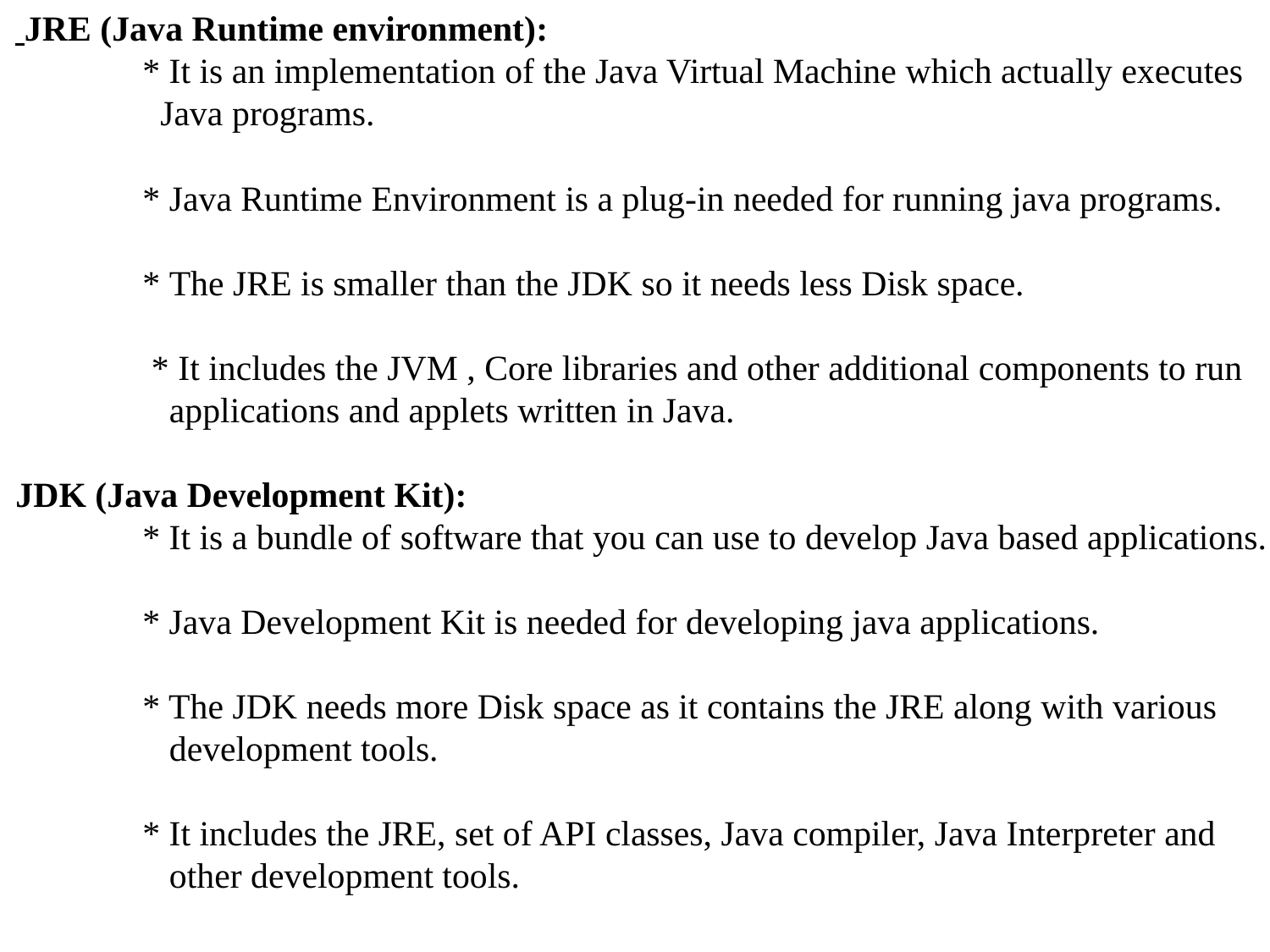

JRE (Java Runtime environment):
	* It is an implementation of the Java Virtual Machine which actually executes
	  Java programs.

	* Java Runtime Environment is a plug-in needed for running java programs.

	* The JRE is smaller than the JDK so it needs less Disk space.

	 * It includes the JVM , Core libraries and other additional components to run
	   applications and applets written in Java.

JDK (Java Development Kit):
	* It is a bundle of software that you can use to develop Java based applications.

	* Java Development Kit is needed for developing java applications.

	* The JDK needs more Disk space as it contains the JRE along with various
	   development tools.

	* It includes the JRE, set of API classes, Java compiler, Java Interpreter and
	   other development tools.